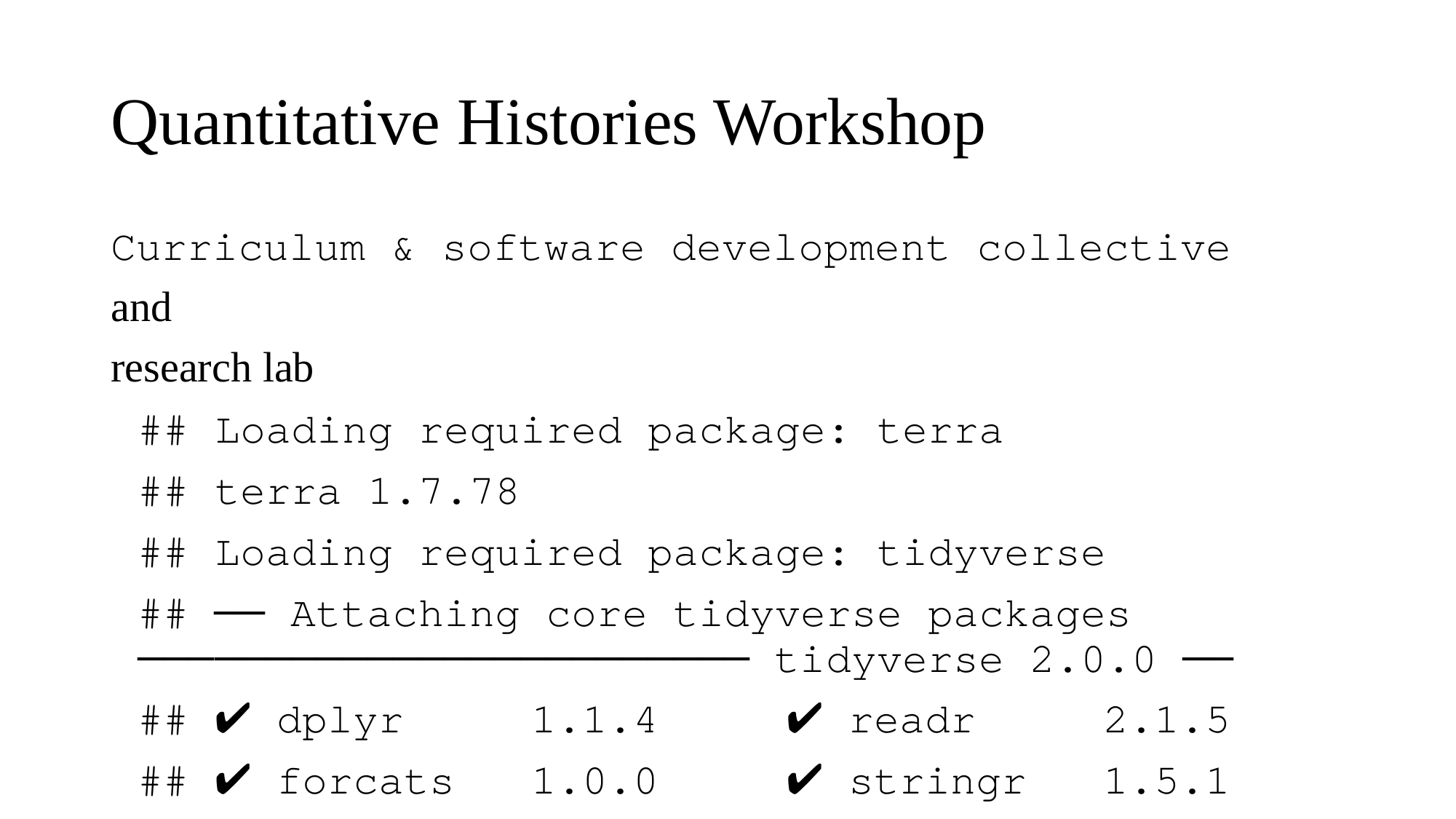

# Quantitative Histories Workshop
Curriculum & software development collective
and
research lab
## Loading required package: terra
## terra 1.7.78
## Loading required package: tidyverse
## ── Attaching core tidyverse packages ──────────────────────── tidyverse 2.0.0 ──
## ✔ dplyr     1.1.4     ✔ readr     2.1.5
## ✔ forcats   1.0.0     ✔ stringr   1.5.1
## ✔ ggplot2   3.5.1     ✔ tibble    3.2.1
## ✔ lubridate 1.9.3     ✔ tidyr     1.3.1
## ✔ purrr     1.0.2
## ── Conflicts ────────────────────────────────────────── tidyverse_conflicts() ──
## ✖ tidyr::extract() masks terra::extract()
## ✖ dplyr::filter()  masks stats::filter()
## ✖ dplyr::lag()     masks stats::lag()
## ℹ Use the conflicted package (<http://conflicted.r-lib.org/>) to force all conflicts to become errors
##
## The downloaded binary packages are in
##  /var/folders/54/02xngdrx2277pg5hxjx3z8040000gn/T//RtmplTUJye/downloaded_packages
## Loading required package: tmap
## Breaking News: tmap 3.x is retiring. Please test v4, e.g. with
## remotes::install_github('r-tmap/tmap')
## Loading required package: ggiraph
## Loading required package: mapdeck
##
## Attaching package: 'mapdeck'
##
## The following object is masked from 'package:tibble':
##
##     add_column
##
## The following object is masked from 'package:terra':
##
##     add_grid
##
## To enable caching of data, set `options(tigris_use_cache = TRUE)`
## in your R script or .Rprofile.
##
## Attaching package: 'tigris'
##
## The following object is masked from 'package:terra':
##
##     blocks
##
##
## Attaching package: 'patchwork'
##
## The following object is masked from 'package:terra':
##
##     area
##
##
## Attaching package: 'scales'
##
## The following object is masked from 'package:purrr':
##
##     discard
##
## The following object is masked from 'package:readr':
##
##     col_factor
##
## The following object is masked from 'package:terra':
##
##     rescale
##
## Linking to GEOS 3.11.0, GDAL 3.5.3, PROJ 9.1.0; sf_use_s2() is TRUE
##
## The downloaded binary packages are in
##  /var/folders/54/02xngdrx2277pg5hxjx3z8040000gn/T//RtmplTUJye/downloaded_packages
## Registered S3 method overwritten by 'geojsonsf':
##   method        from
##   print.geojson geojson
##
## Attaching package: 'geojsonio'
##
## The following object is masked from 'package:base':
##
##     pretty
##
## The downloaded binary packages are in
##  /var/folders/54/02xngdrx2277pg5hxjx3z8040000gn/T//RtmplTUJye/downloaded_packages
##
## The downloaded binary packages are in
##  /var/folders/54/02xngdrx2277pg5hxjx3z8040000gn/T//RtmplTUJye/downloaded_packages
##
## Attaching package: 'plotly'
##
## The following objects are masked from 'package:mapdeck':
##
##     add_heatmap, add_mesh, add_sf, add_text
##
## The following object is masked from 'package:ggplot2':
##
##     last_plot
##
## The following object is masked from 'package:stats':
##
##     filter
##
## The following object is masked from 'package:graphics':
##
##     layout
Quantitative history